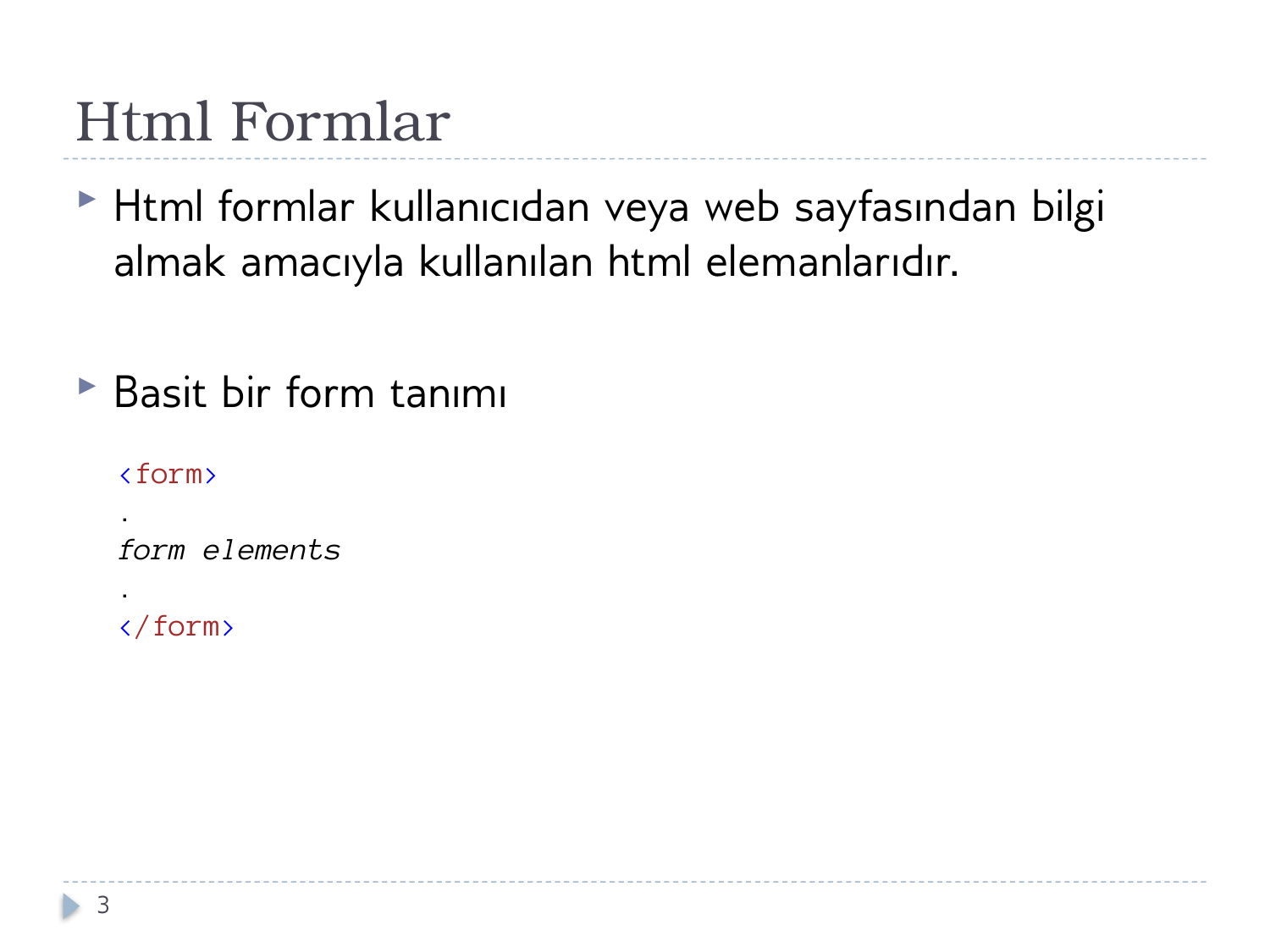

# Html Formlar
Html formlar kullanıcıdan veya web sayfasından bilgi almak amacıyla kullanılan html elemanlarıdır.

Basit bir form tanımı

<form>
.
form elements
.
</form>
3